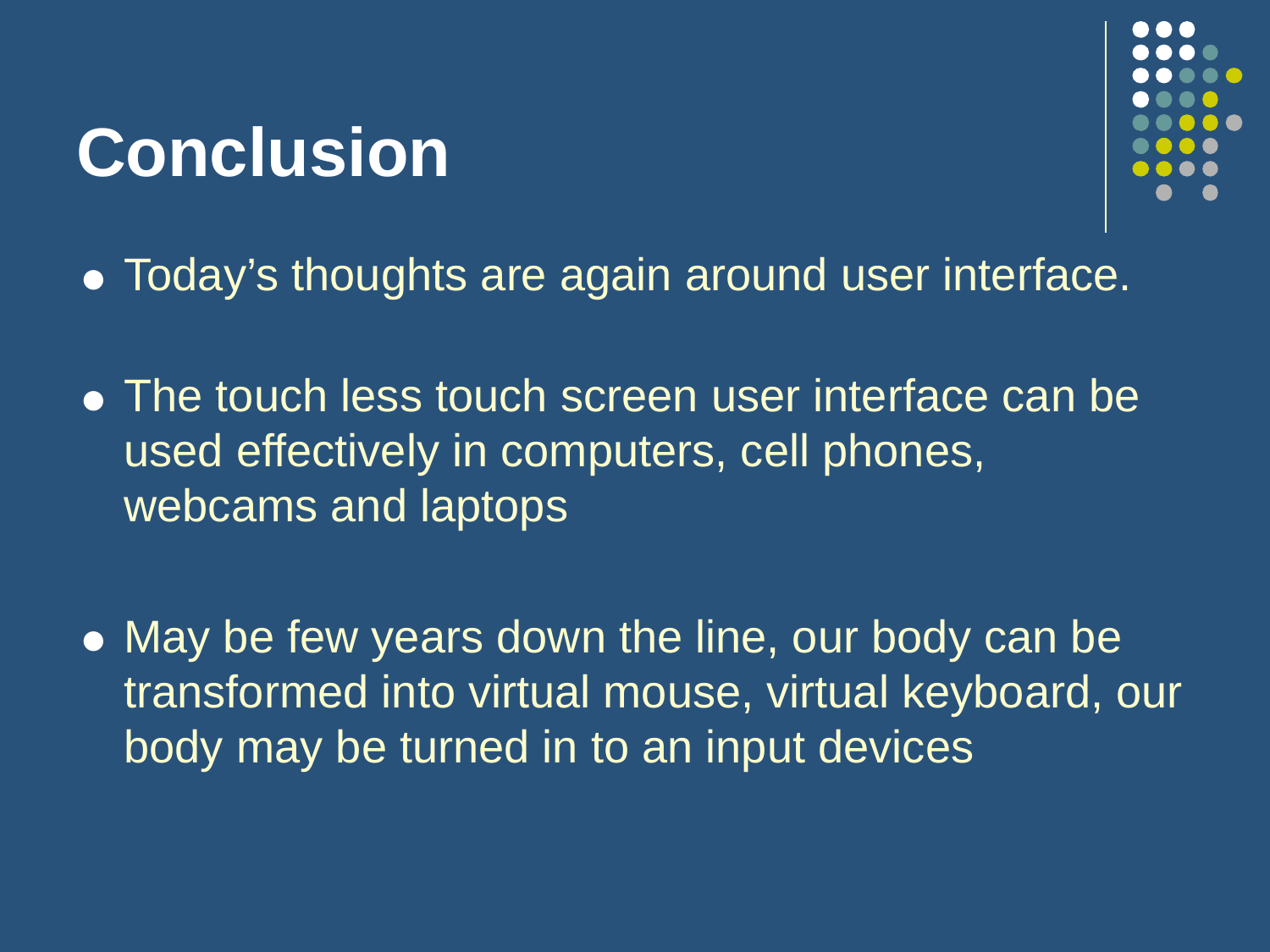

# Conclusion
Today’s thoughts are again around user interface.

The touch less touch screen user interface can be used effectively in computers, cell phones, webcams and laptops

May be few years down the line, our body can be transformed into virtual mouse, virtual keyboard, our body may be turned in to an input devices